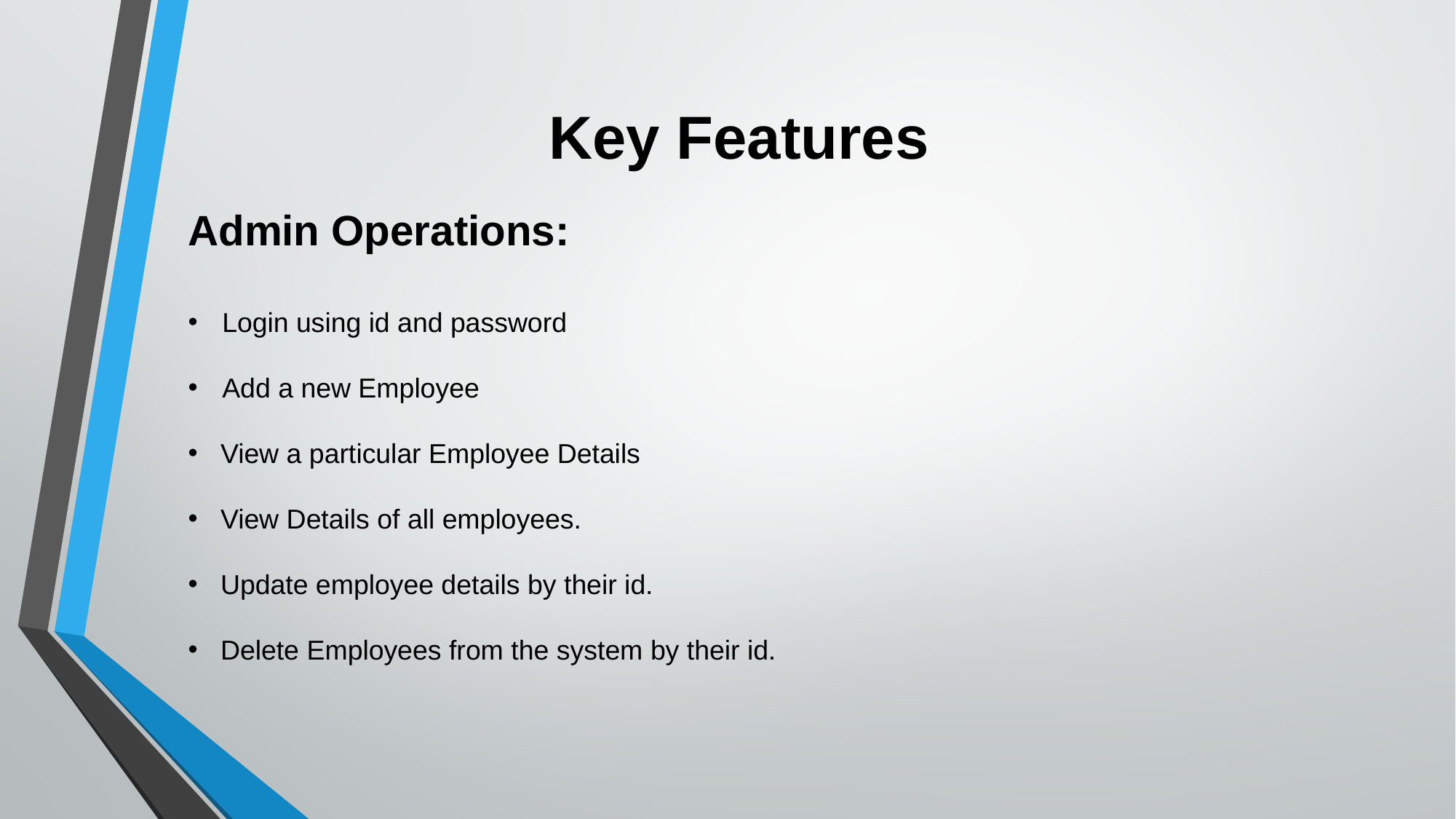

# Key Features
Admin Operations:

Login using id and password

Add a new Employee

   View a particular Employee Details

   View Details of all employees.

   Update employee details by their id.

   Delete Employees from the system by their id.